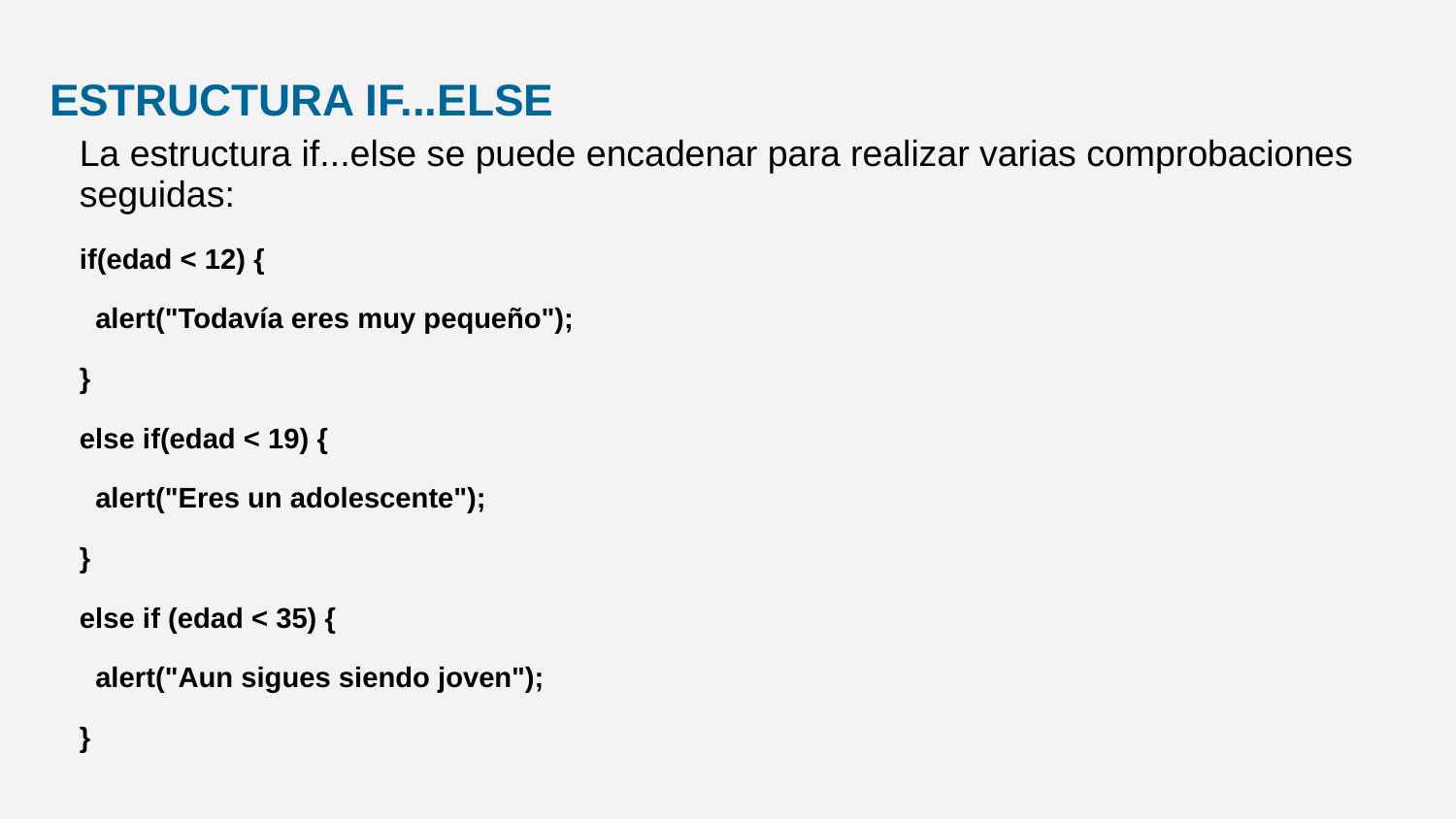

# ESTRUCTURA IF...ELSE
La estructura if...else se puede encadenar para realizar varias comprobaciones seguidas:
if(edad < 12) {
  alert("Todavía eres muy pequeño");
}
else if(edad < 19) {
  alert("Eres un adolescente");
}
else if (edad < 35) {
  alert("Aun sigues siendo joven");
}